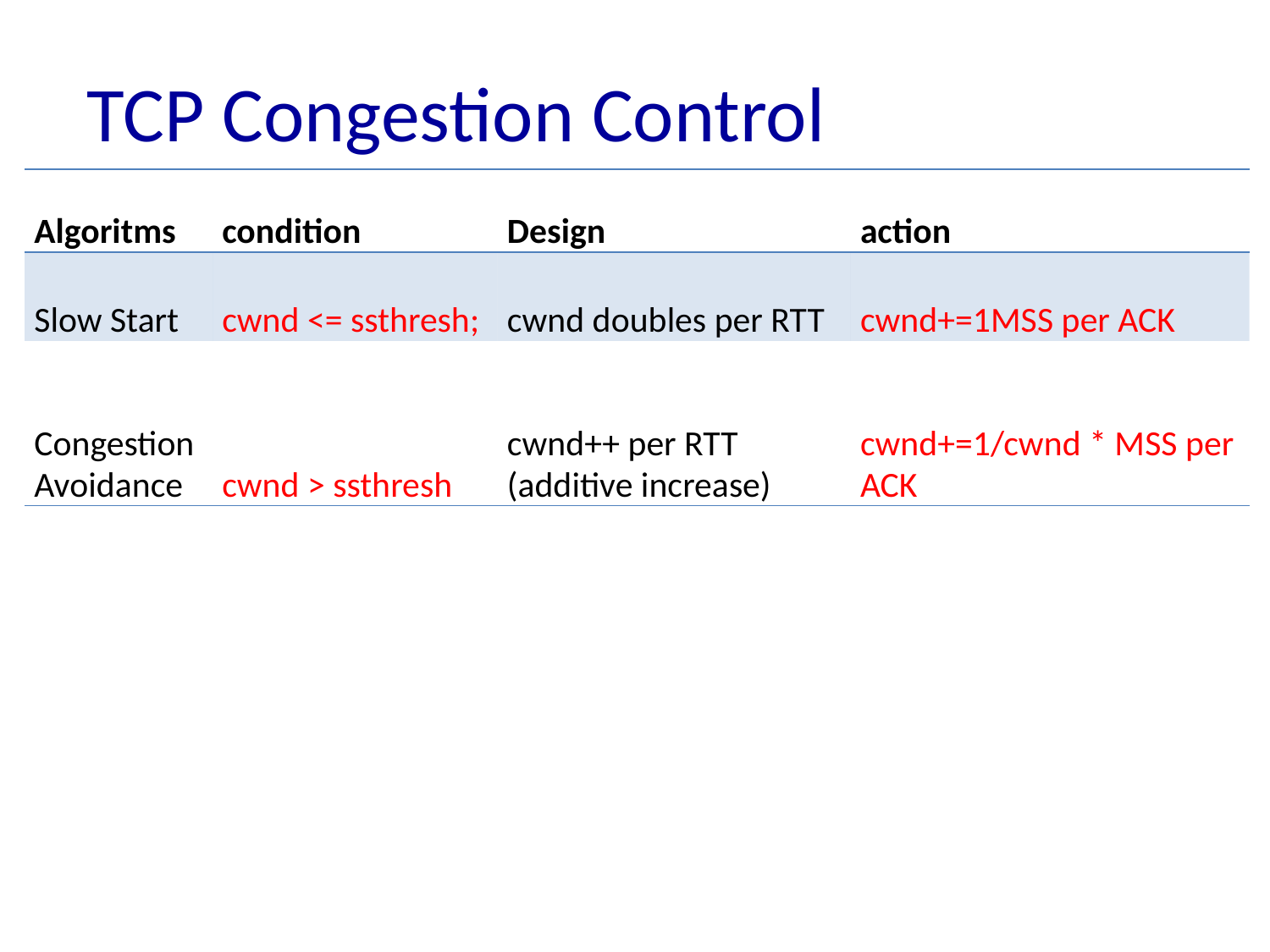

# TCP Congestion Control
| Algoritms | condition | Design | action |
| --- | --- | --- | --- |
| Slow Start | cwnd <= ssthresh; | cwnd doubles per RTT | cwnd+=1MSS per ACK |
| Congestion Avoidance | cwnd > ssthresh | cwnd++ per RTT (additive increase) | cwnd+=1/cwnd \* MSS per ACK |